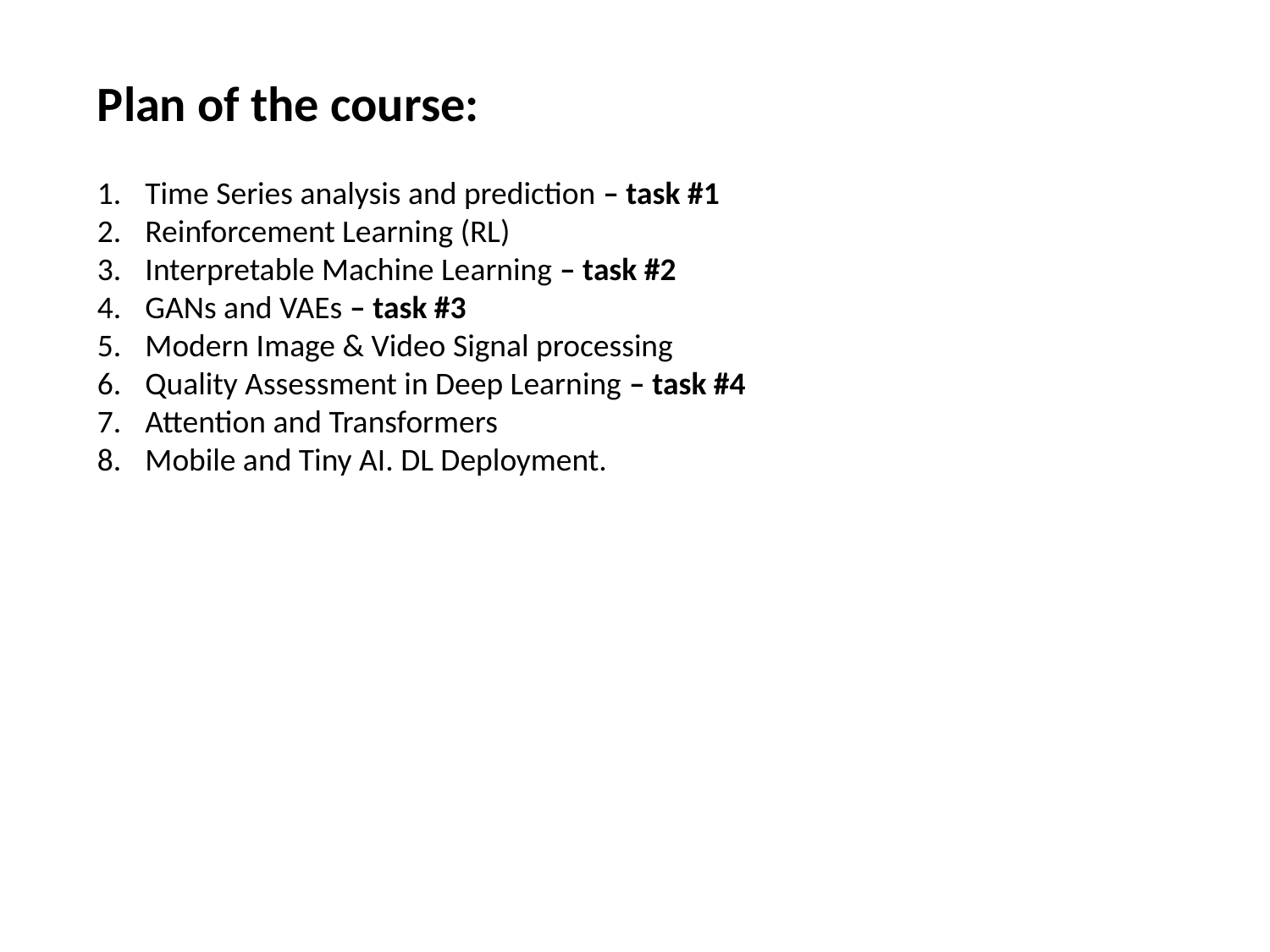

Plan of the course:
Time Series analysis and prediction – task #1
Reinforcement Learning (RL)
Interpretable Machine Learning – task #2
GANs and VAEs – task #3
Modern Image & Video Signal processing
Quality Assessment in Deep Learning – task #4
Attention and Transformers
Mobile and Tiny AI. DL Deployment.